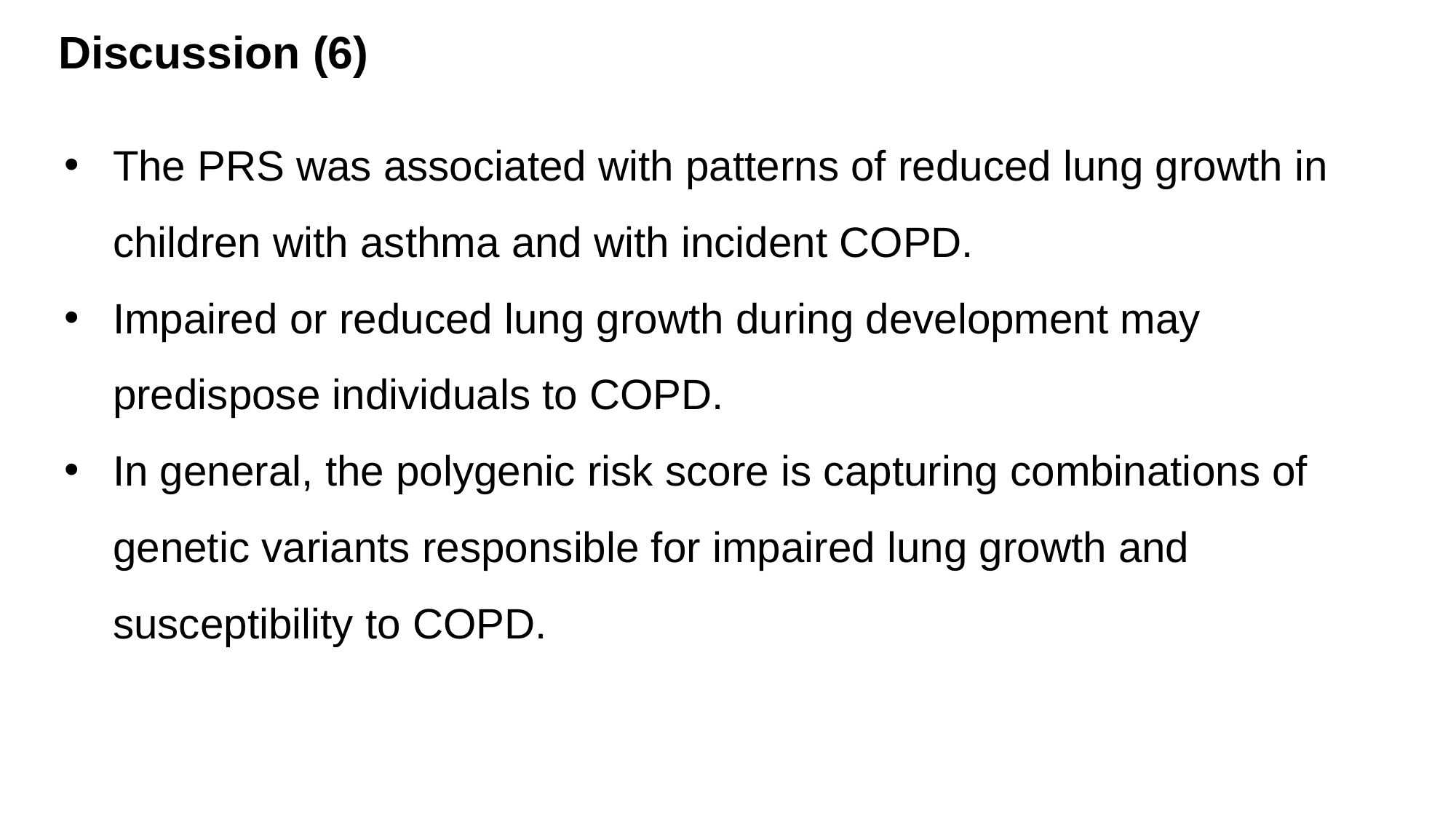

# Discussion (6)
The PRS was associated with patterns of reduced lung growth in children with asthma and with incident COPD.
Impaired or reduced lung growth during development may predispose individuals to COPD.
In general, the polygenic risk score is capturing combinations of genetic variants responsible for impaired lung growth and susceptibility to COPD.